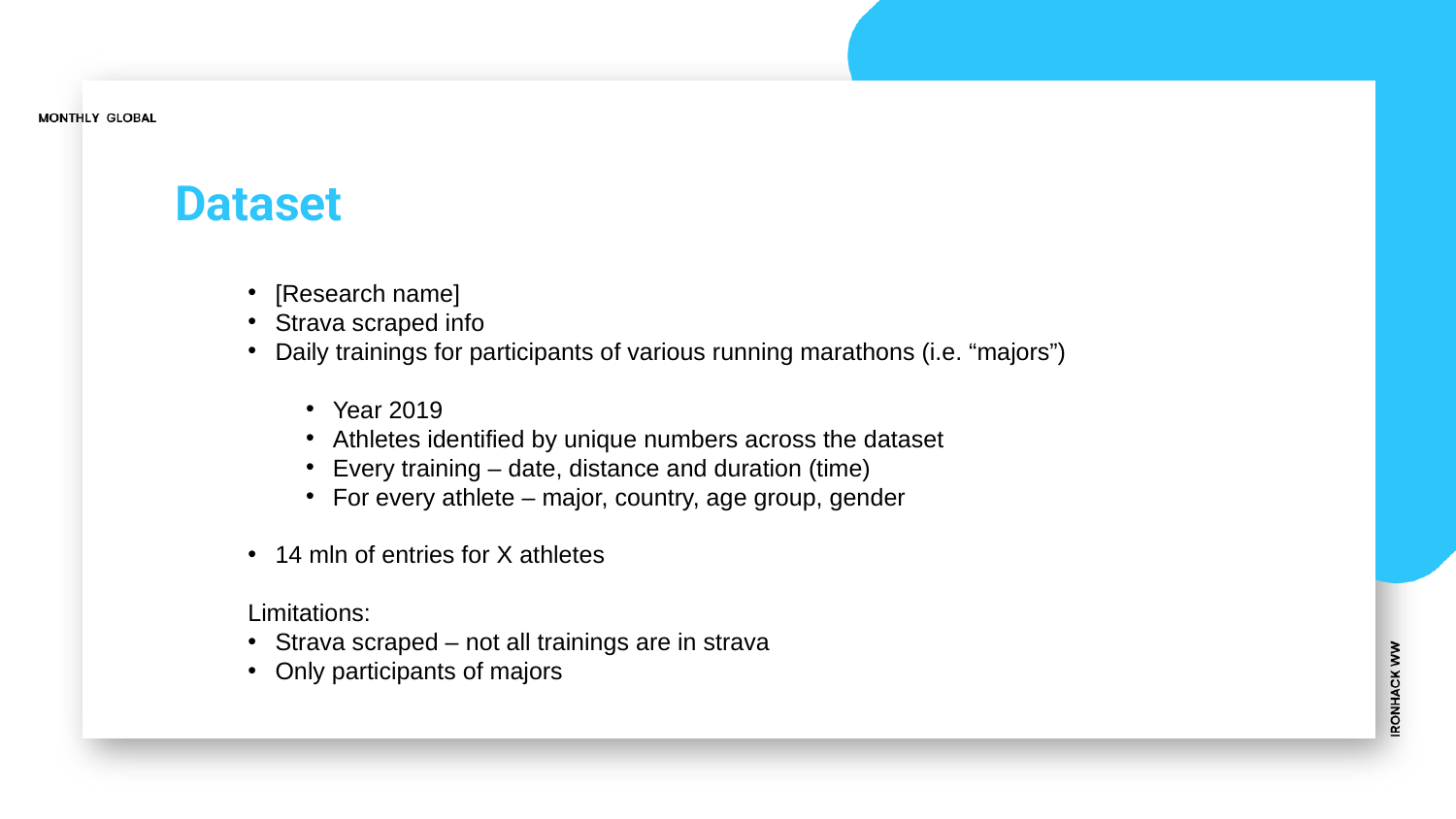

# Dataset
[Research name]
Strava scraped info
Daily trainings for participants of various running marathons (i.e. “majors”)

Year 2019
Athletes identified by unique numbers across the dataset
Every training – date, distance and duration (time)
For every athlete – major, country, age group, gender

14 mln of entries for X athletes

Limitations:
Strava scraped – not all trainings are in strava
Only participants of majors